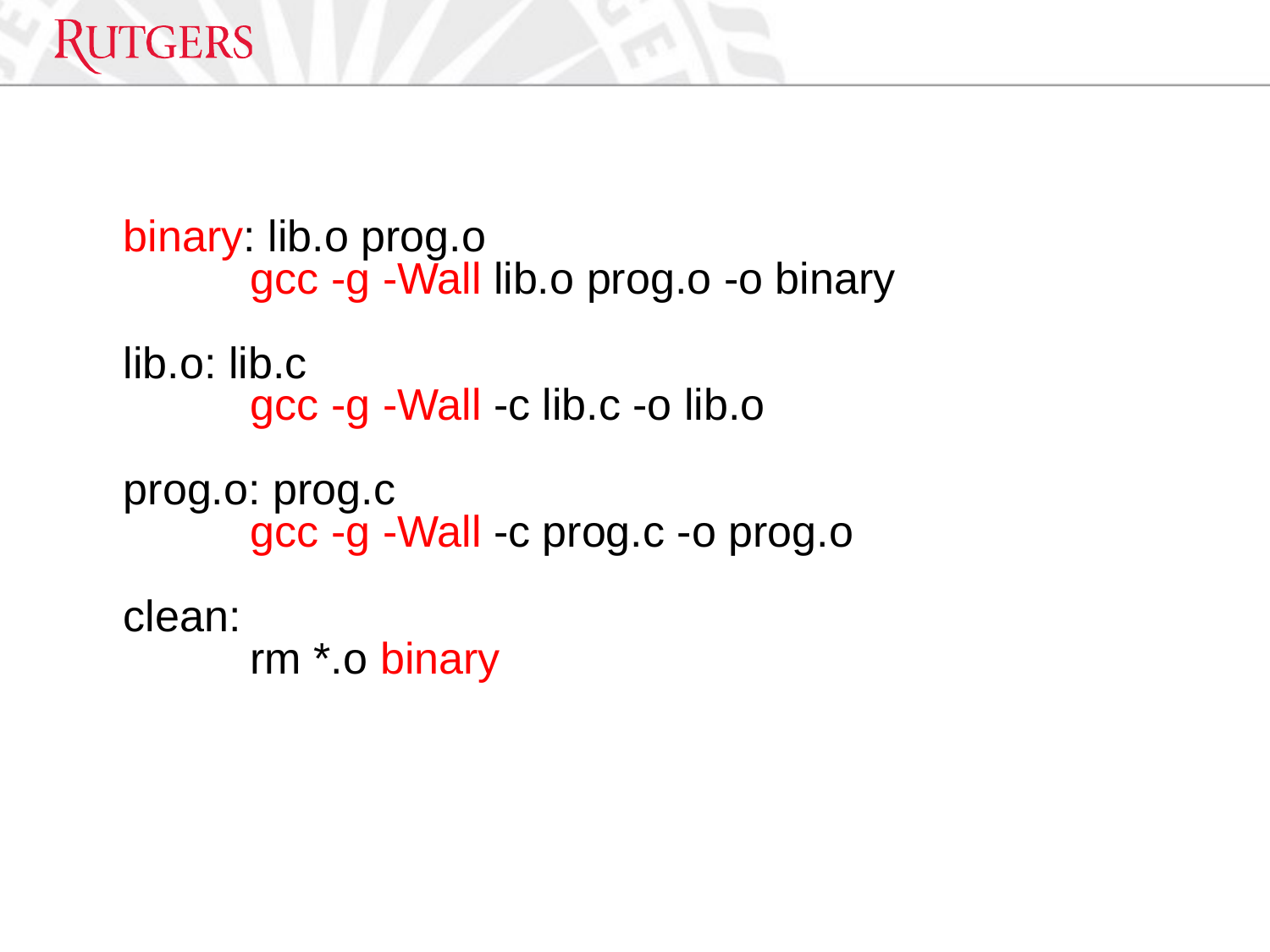

binary: lib.o prog.o
		gcc -g -Wall lib.o prog.o -o binary

	lib.o: lib.c
		gcc -g -Wall -c lib.c -o lib.o

	prog.o: prog.c
		gcc -g -Wall -c prog.c -o prog.o

	clean:
		rm *.o binary